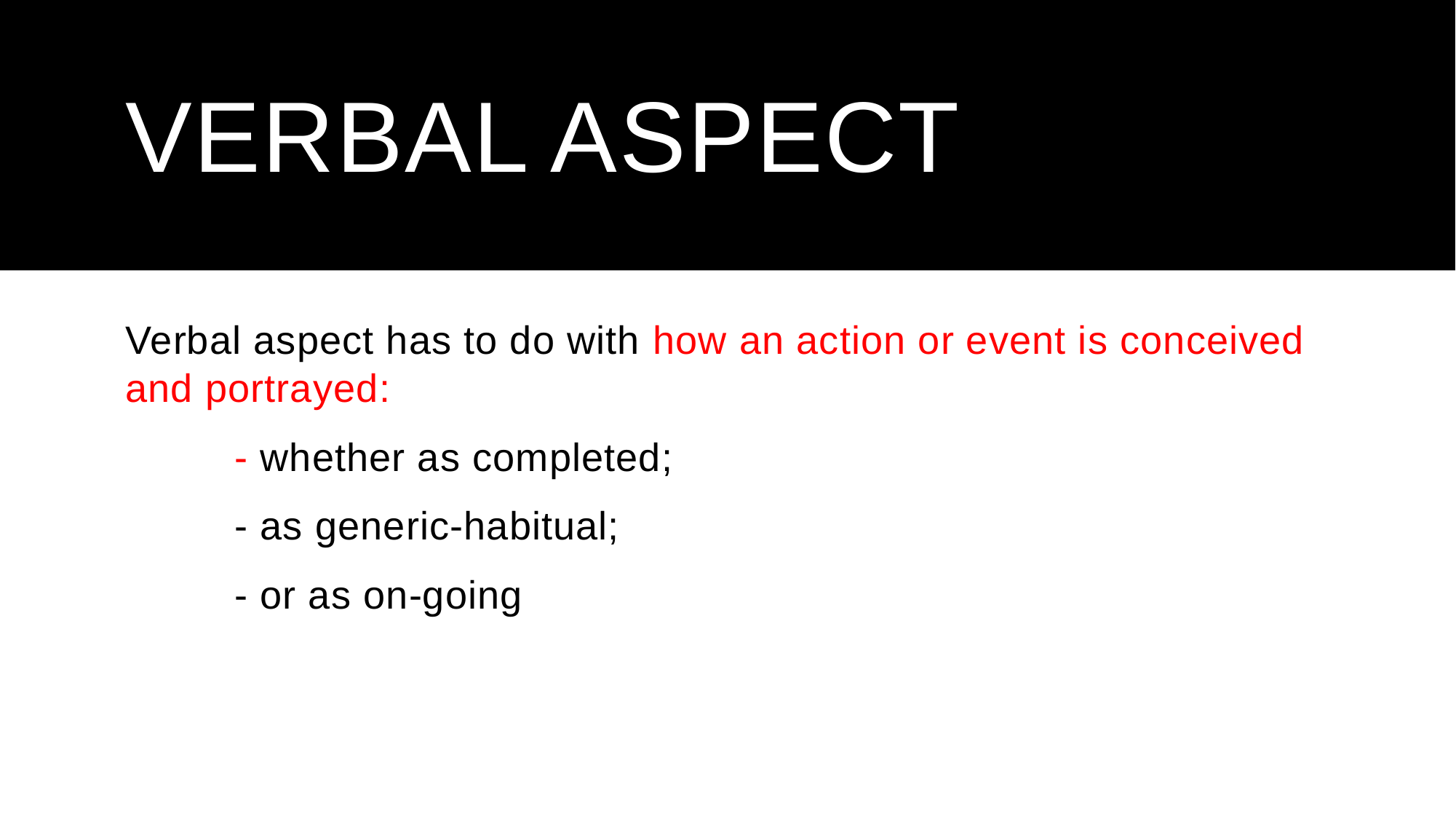

# Verbal aspect
Verbal aspect has to do with how an action or event is conceived and portrayed:
	- whether as completed;
	- as generic-habitual;
	- or as on-going